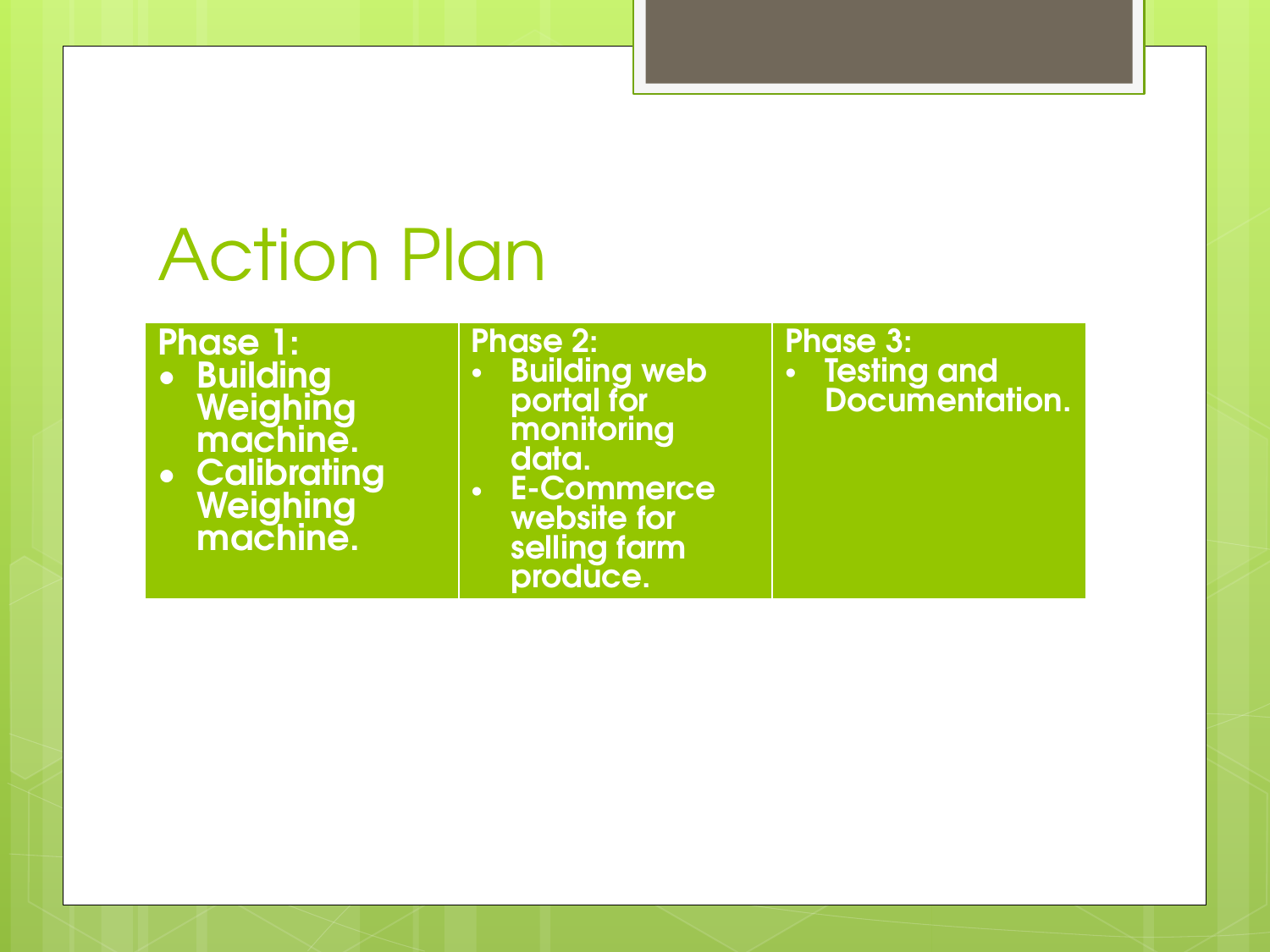

# Action Plan
| Phase 1: Building Weighing machine. Calibrating Weighing machine. | Phase 2: Building web portal for monitoring data. E-Commerce website for selling farm produce. | Phase 3: Testing and Documentation. |
| --- | --- | --- |